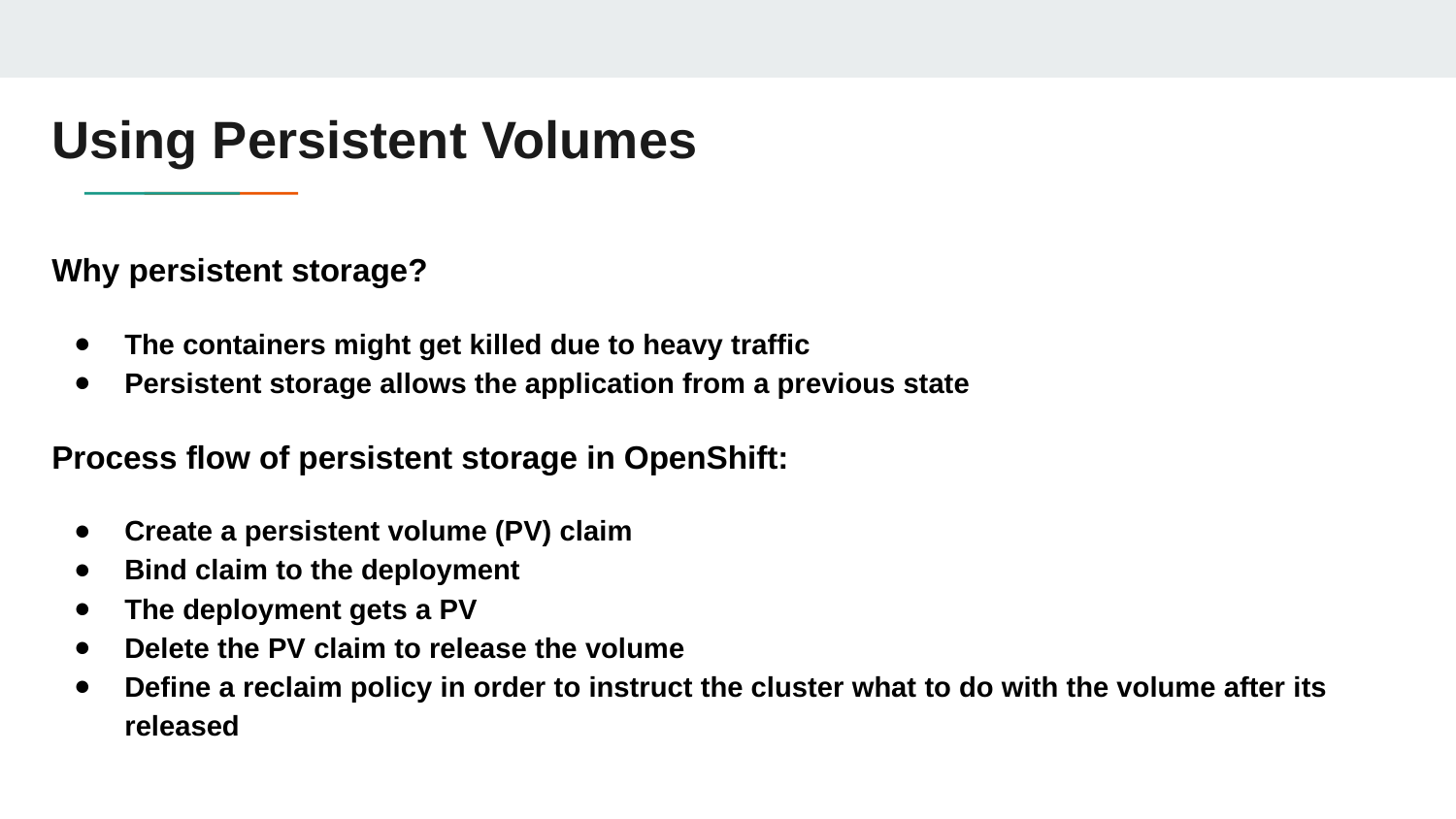

# Using Persistent Volumes
Why persistent storage?
The containers might get killed due to heavy traffic
Persistent storage allows the application from a previous state
Process flow of persistent storage in OpenShift:
Create a persistent volume (PV) claim
Bind claim to the deployment
The deployment gets a PV
Delete the PV claim to release the volume
Define a reclaim policy in order to instruct the cluster what to do with the volume after its released